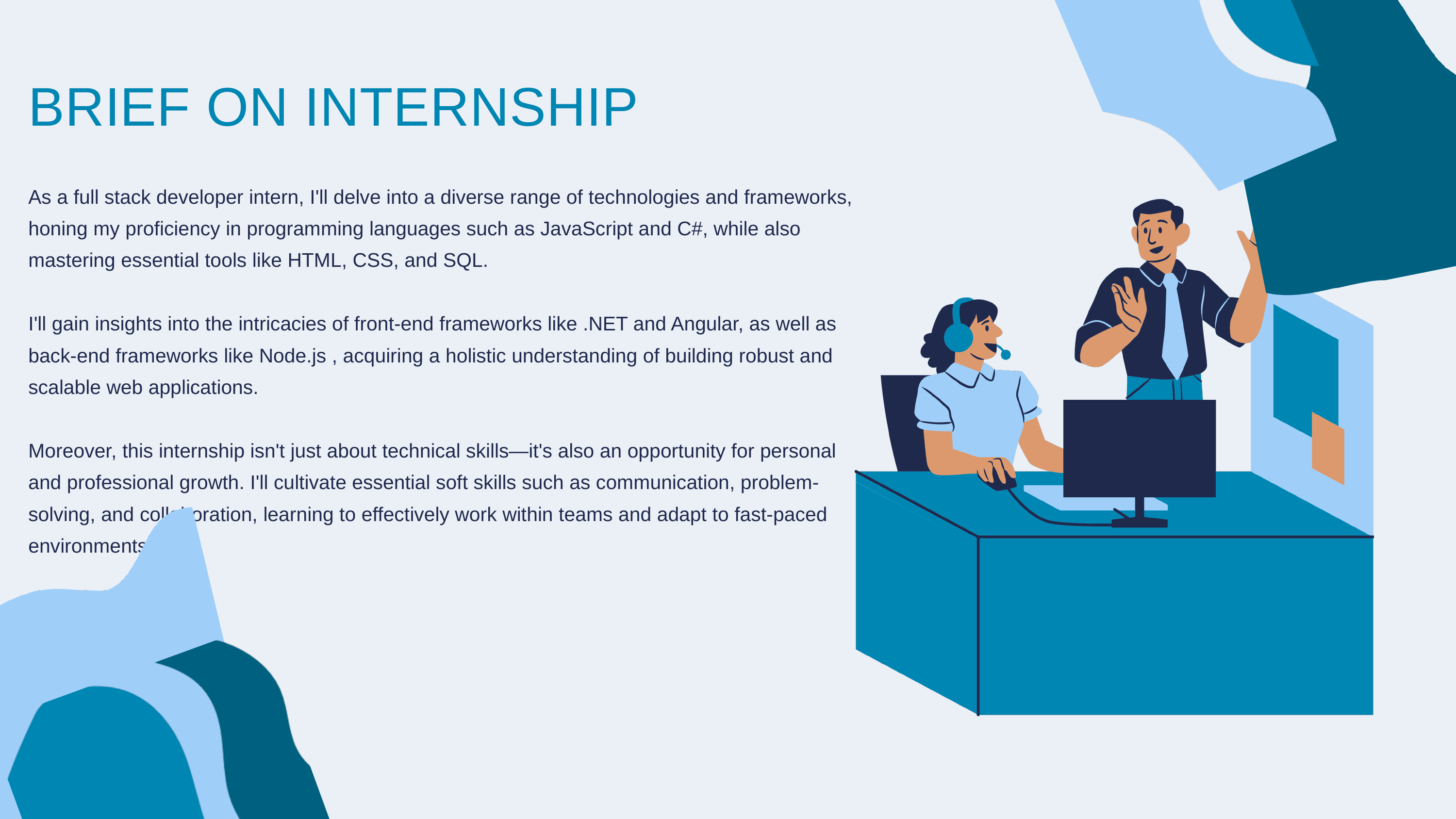

BRIEF ON INTERNSHIP
As a full stack developer intern, I'll delve into a diverse range of technologies and frameworks, honing my proficiency in programming languages such as JavaScript and C#, while also mastering essential tools like HTML, CSS, and SQL.

I'll gain insights into the intricacies of front-end frameworks like .NET and Angular, as well as back-end frameworks like Node.js , acquiring a holistic understanding of building robust and scalable web applications.

Moreover, this internship isn't just about technical skills—it's also an opportunity for personal and professional growth. I'll cultivate essential soft skills such as communication, problem-solving, and collaboration, learning to effectively work within teams and adapt to fast-paced environments.